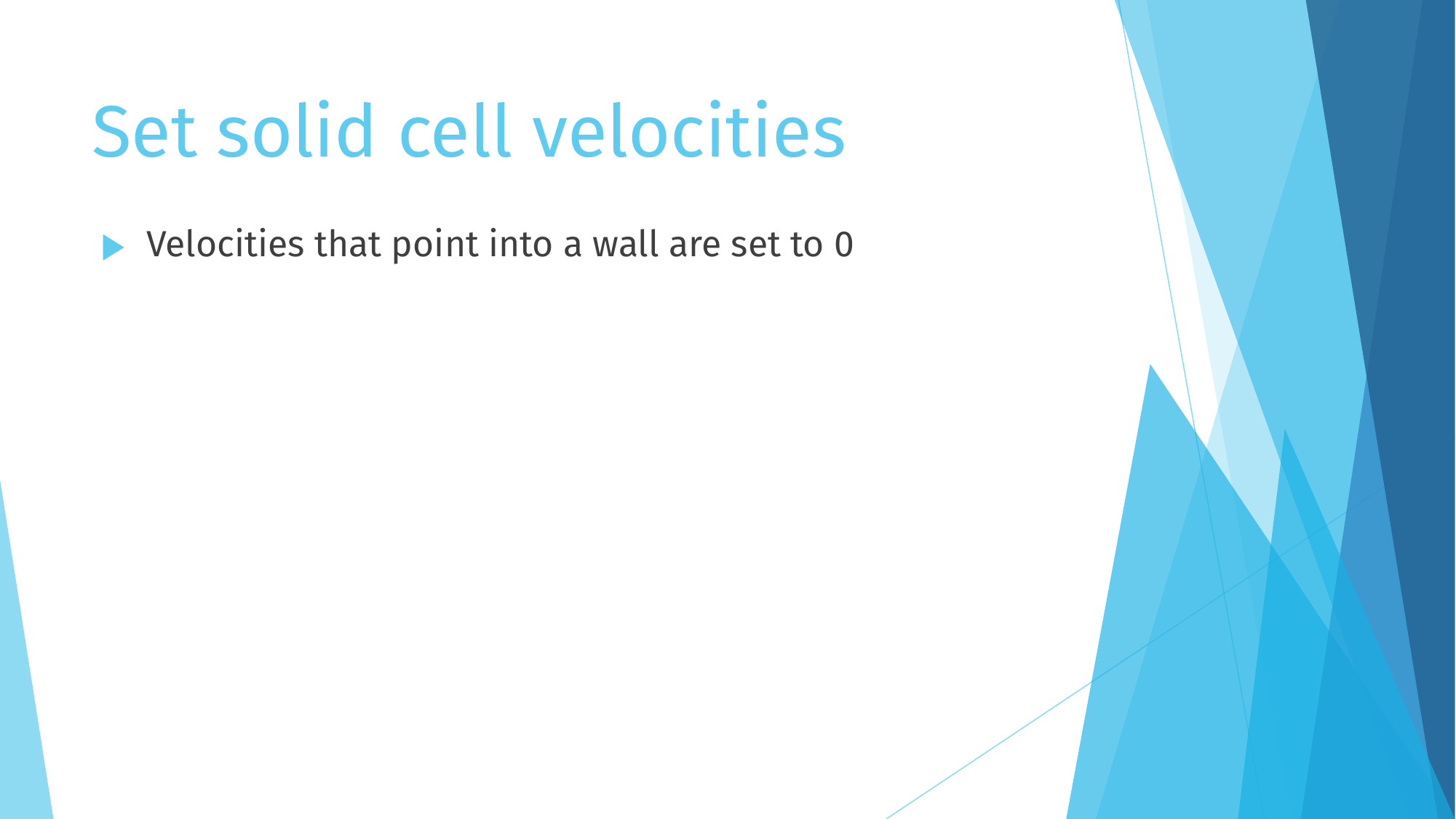

# Set solid cell velocities
Velocities that point into a wall are set to 0